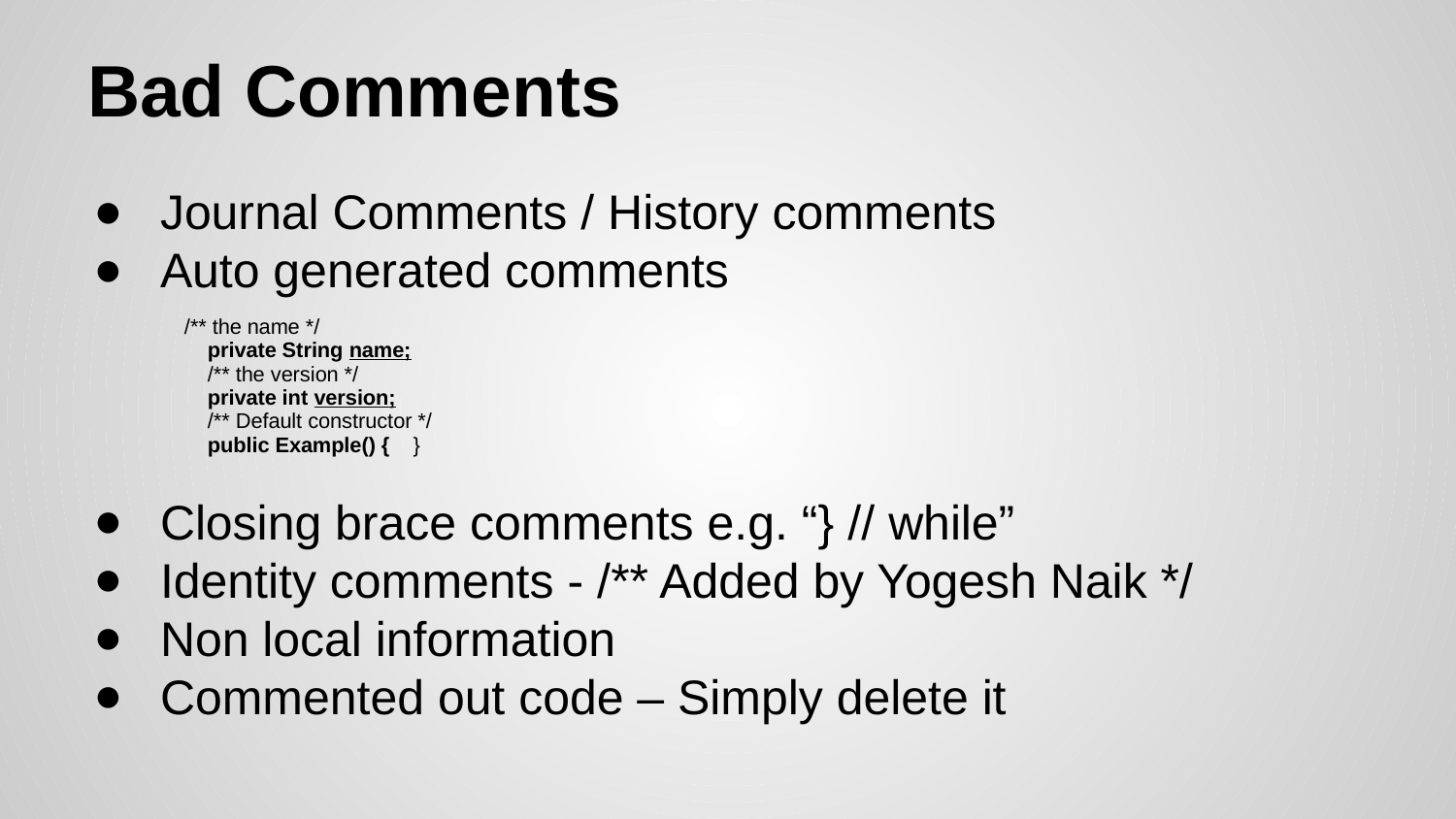

# Bad Comments
Journal Comments / History comments
Auto generated comments

Closing brace comments e.g. “} // while”
Identity comments - /** Added by Yogesh Naik */
Non local information
Commented out code – Simply delete it
| /\*\* the name \*/ private String name; /\*\* the version \*/ private int version; /\*\* Default constructor \*/ public Example() { } |
| --- |